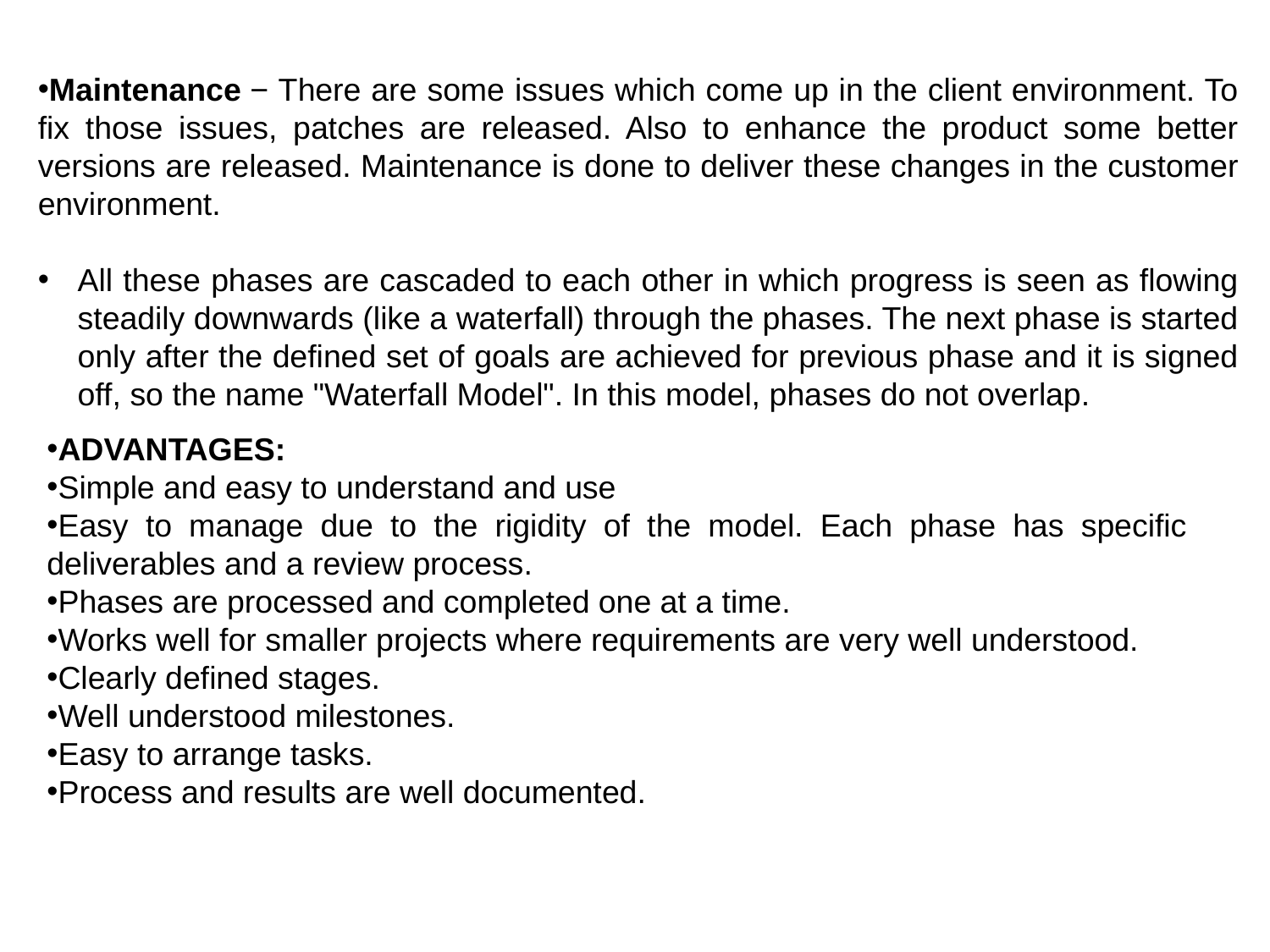

Maintenance − There are some issues which come up in the client environment. To fix those issues, patches are released. Also to enhance the product some better versions are released. Maintenance is done to deliver these changes in the customer environment.

All these phases are cascaded to each other in which progress is seen as flowing steadily downwards (like a waterfall) through the phases. The next phase is started only after the defined set of goals are achieved for previous phase and it is signed off, so the name "Waterfall Model". In this model, phases do not overlap.
ADVANTAGES:
Simple and easy to understand and use
Easy to manage due to the rigidity of the model. Each phase has specific deliverables and a review process.
Phases are processed and completed one at a time.
Works well for smaller projects where requirements are very well understood.
Clearly defined stages.
Well understood milestones.
Easy to arrange tasks.
Process and results are well documented.